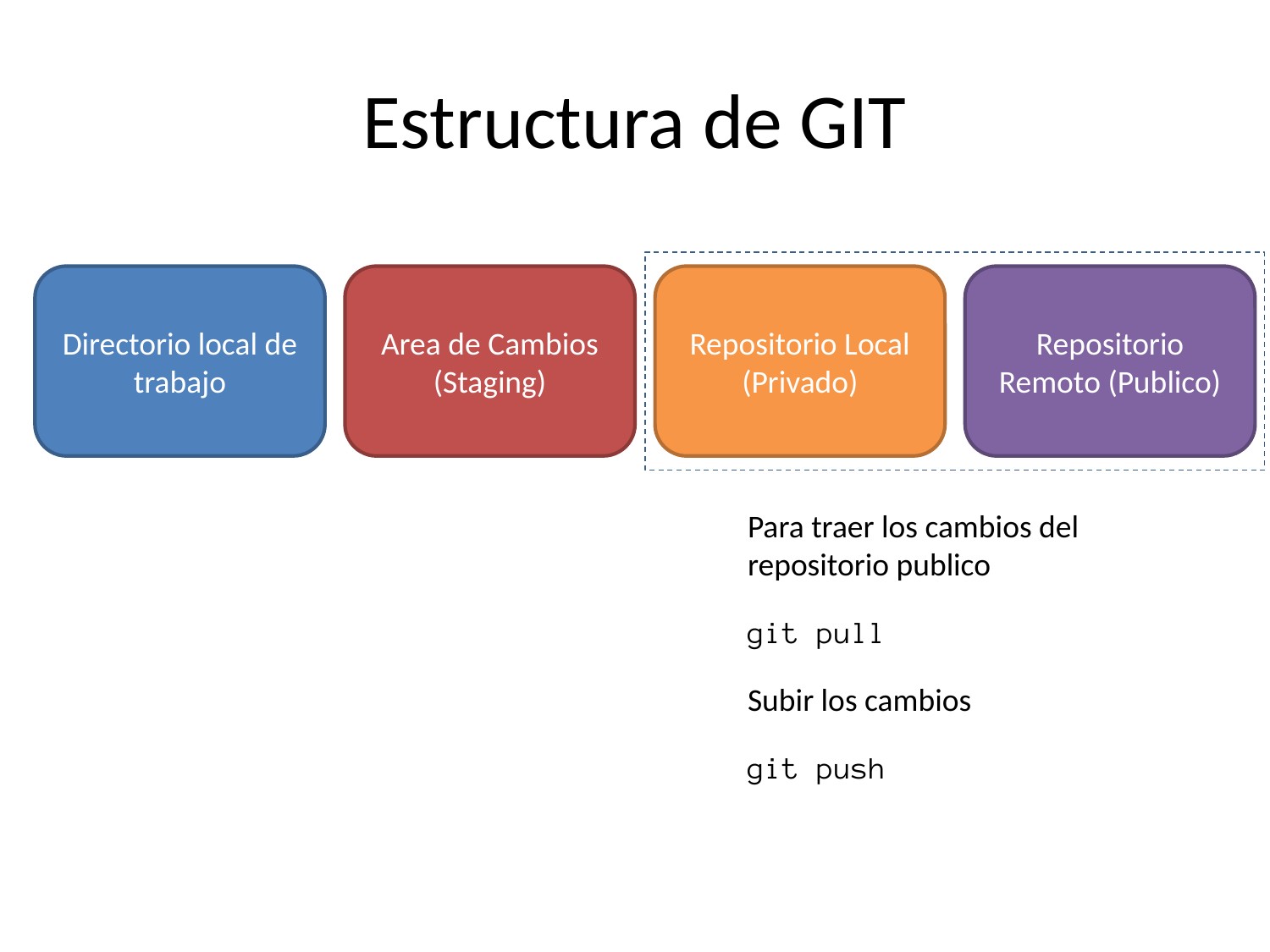

# Estructura de GIT

Directorio local de trabajo
Area de Cambios (Staging)
Repositorio Local (Privado)
Repositorio Remoto (Publico)
Para traer los cambios del repositorio publico

git pull

Subir los cambios

git push